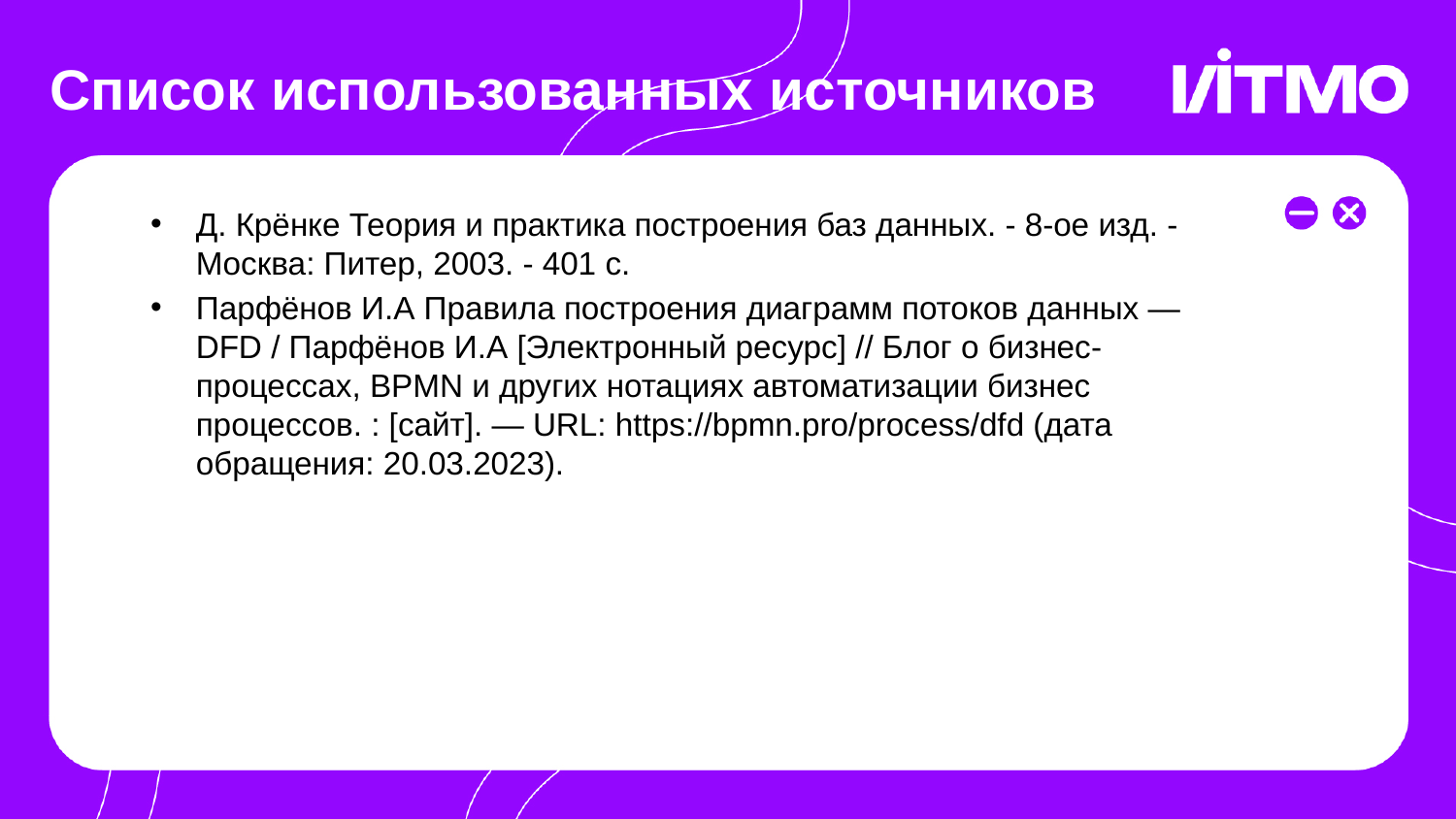

# Список использованных источников
Д. Крёнке Теория и практика построения баз данных. - 8-ое изд. - Москва: Питер, 2003. - 401 с.
Парфёнов И.А Правила построения диаграмм потоков данных — DFD / Парфёнов И.А [Электронный ресурс] // Блог о бизнес-процессах, BPMN и других нотациях автоматизации бизнес процессов. : [сайт]. — URL: https://bpmn.pro/process/dfd (дата обращения: 20.03.2023).